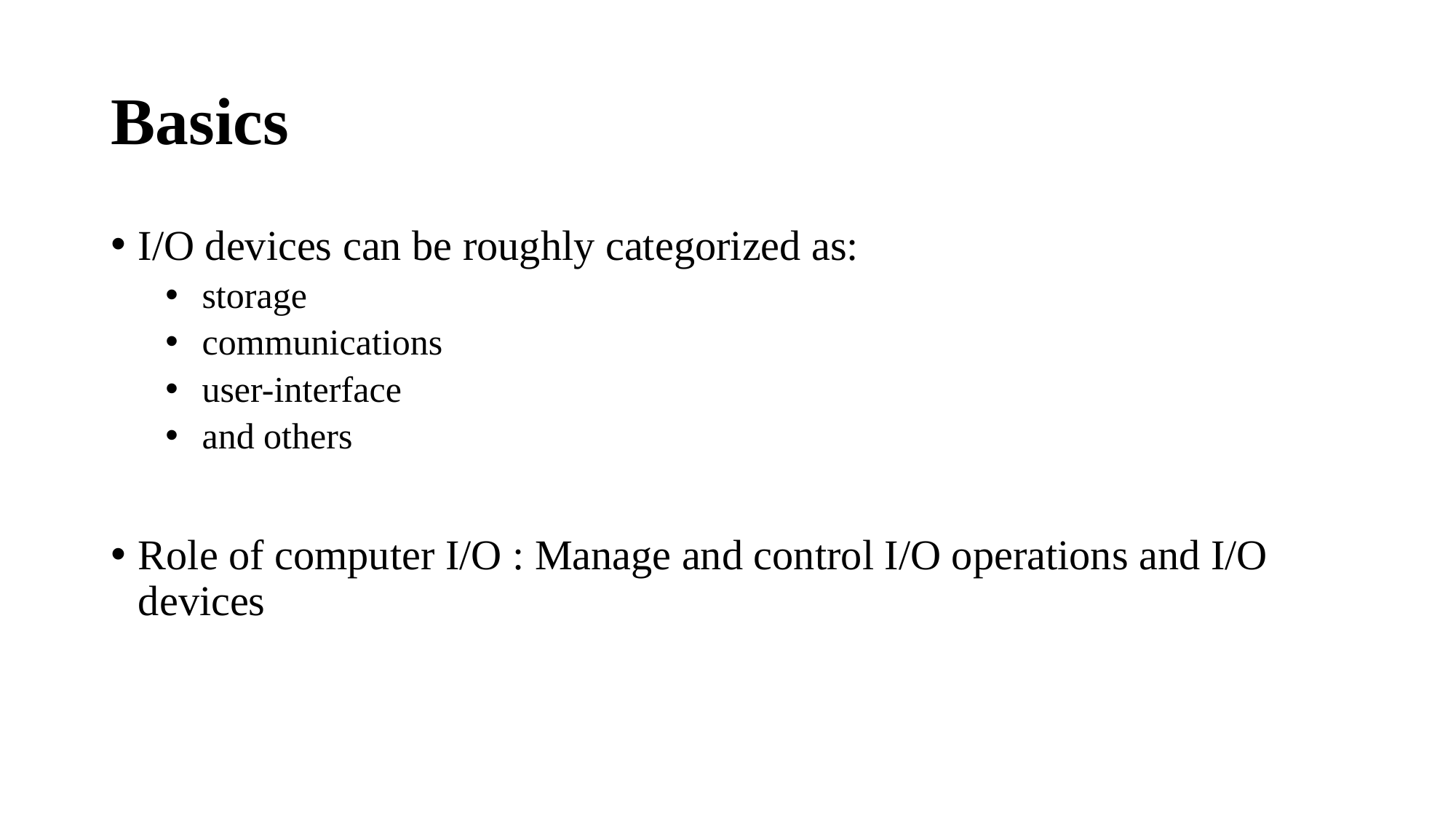

# Basics
I/O devices can be roughly categorized as:
 storage
 communications
 user-interface
 and others

Role of computer I/O : Manage and control I/O operations and I/O devices